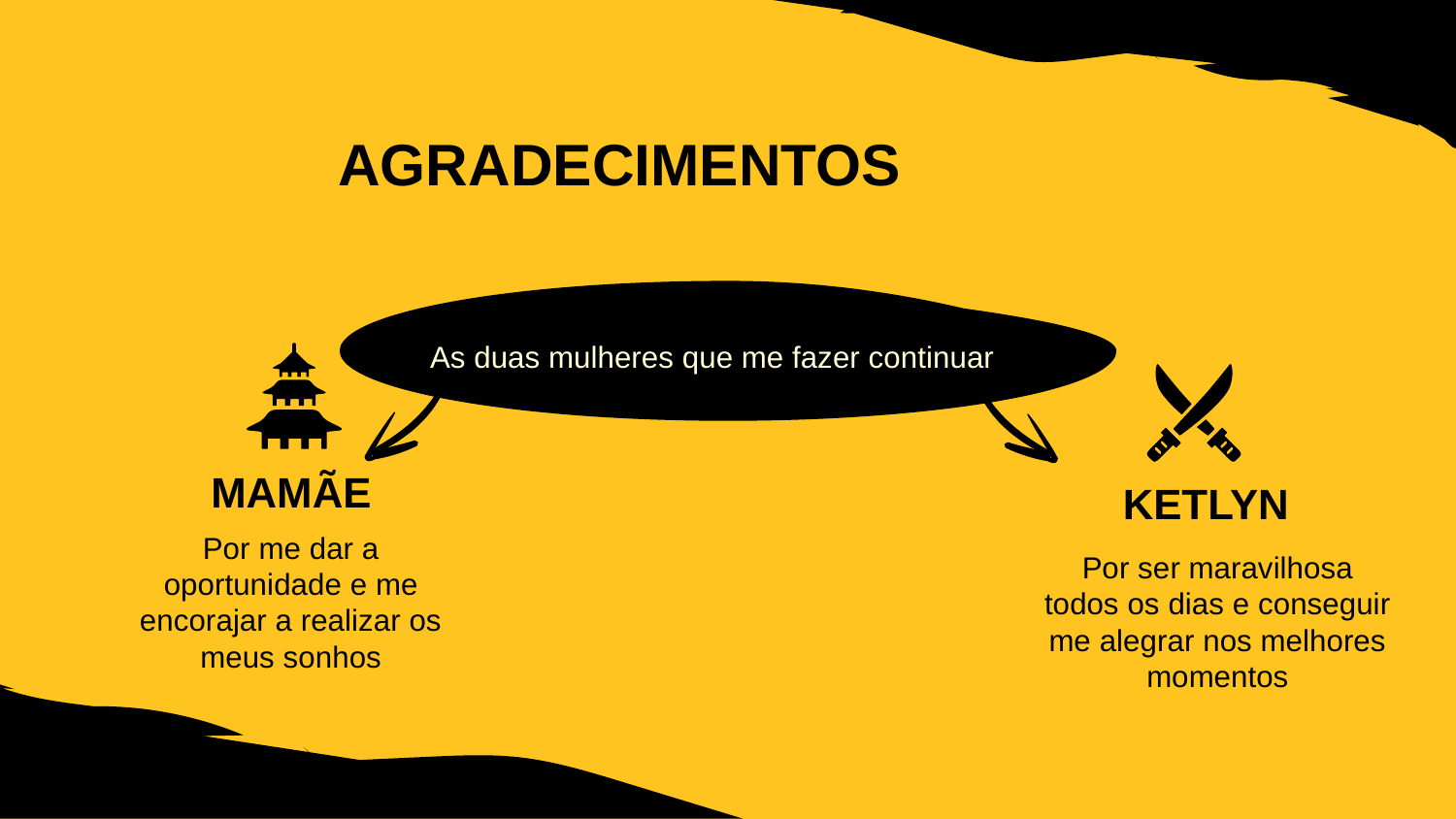

AGRADECIMENTOS

As duas mulheres que me fazer continuar

# MAMÃE
KETLYN
Por me dar a oportunidade e me encorajar a realizar os meus sonhos
Por ser maravilhosa todos os dias e conseguir me alegrar nos melhores momentos